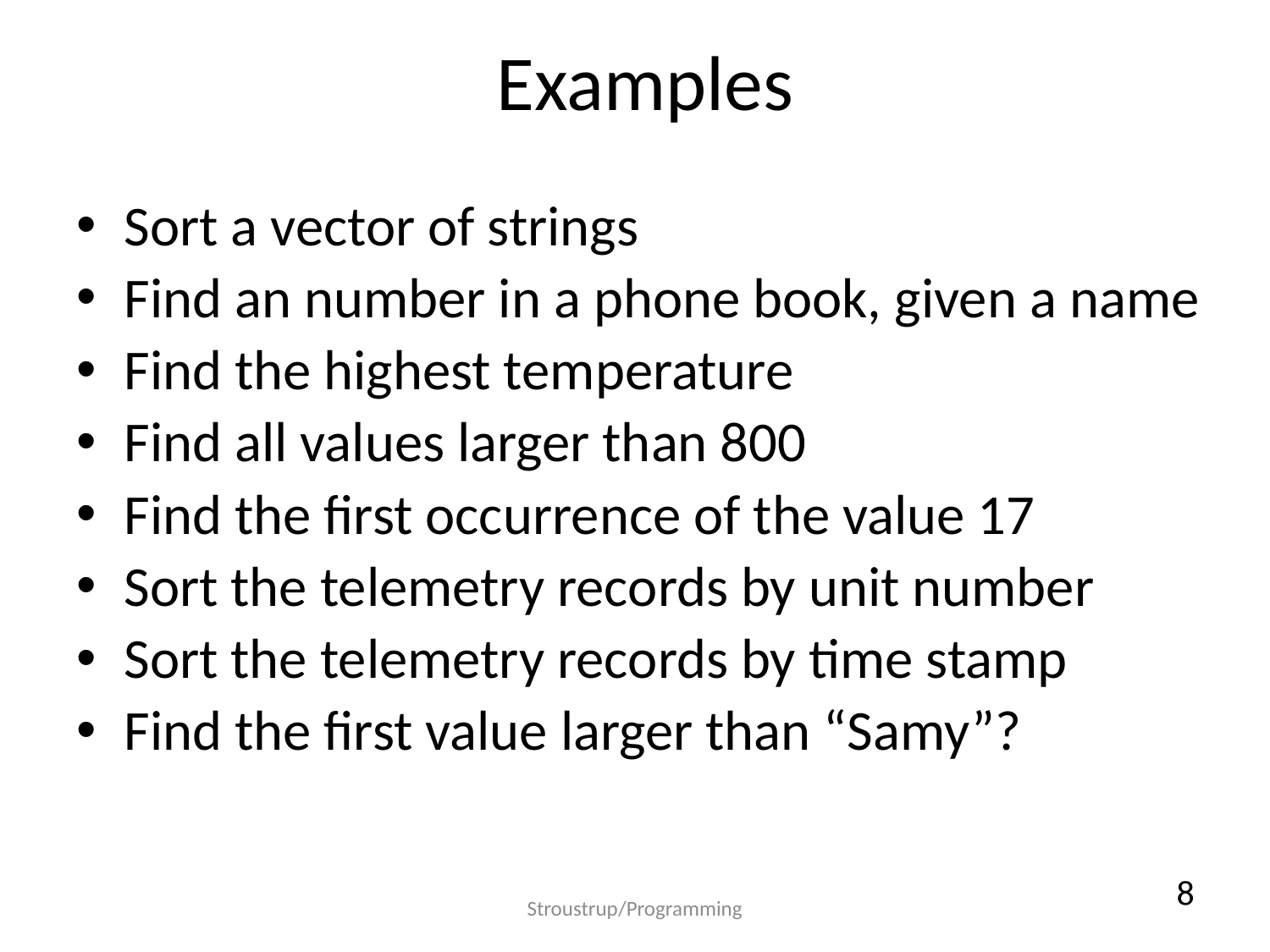

# Examples
Sort a vector of strings
Find an number in a phone book, given a name
Find the highest temperature
Find all values larger than 800
Find the first occurrence of the value 17
Sort the telemetry records by unit number
Sort the telemetry records by time stamp
Find the first value larger than “Samy”?
8
Stroustrup/Programming